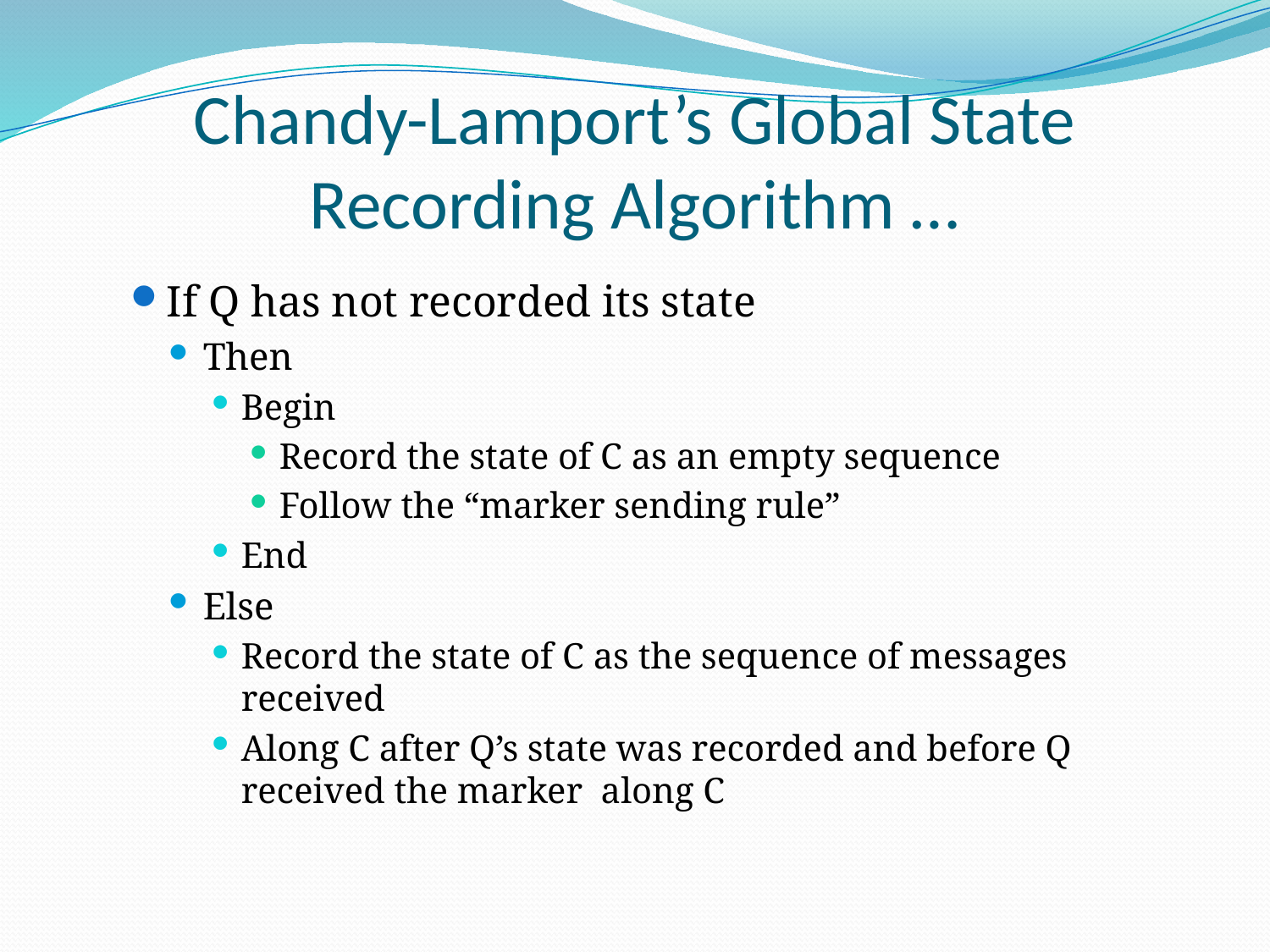

# Chandy-Lamport’s Global State Recording Algorithm …
If Q has not recorded its state
Then
Begin
Record the state of C as an empty sequence
Follow the “marker sending rule”
End
Else
Record the state of C as the sequence of messages received
Along C after Q’s state was recorded and before Q received the marker  along C